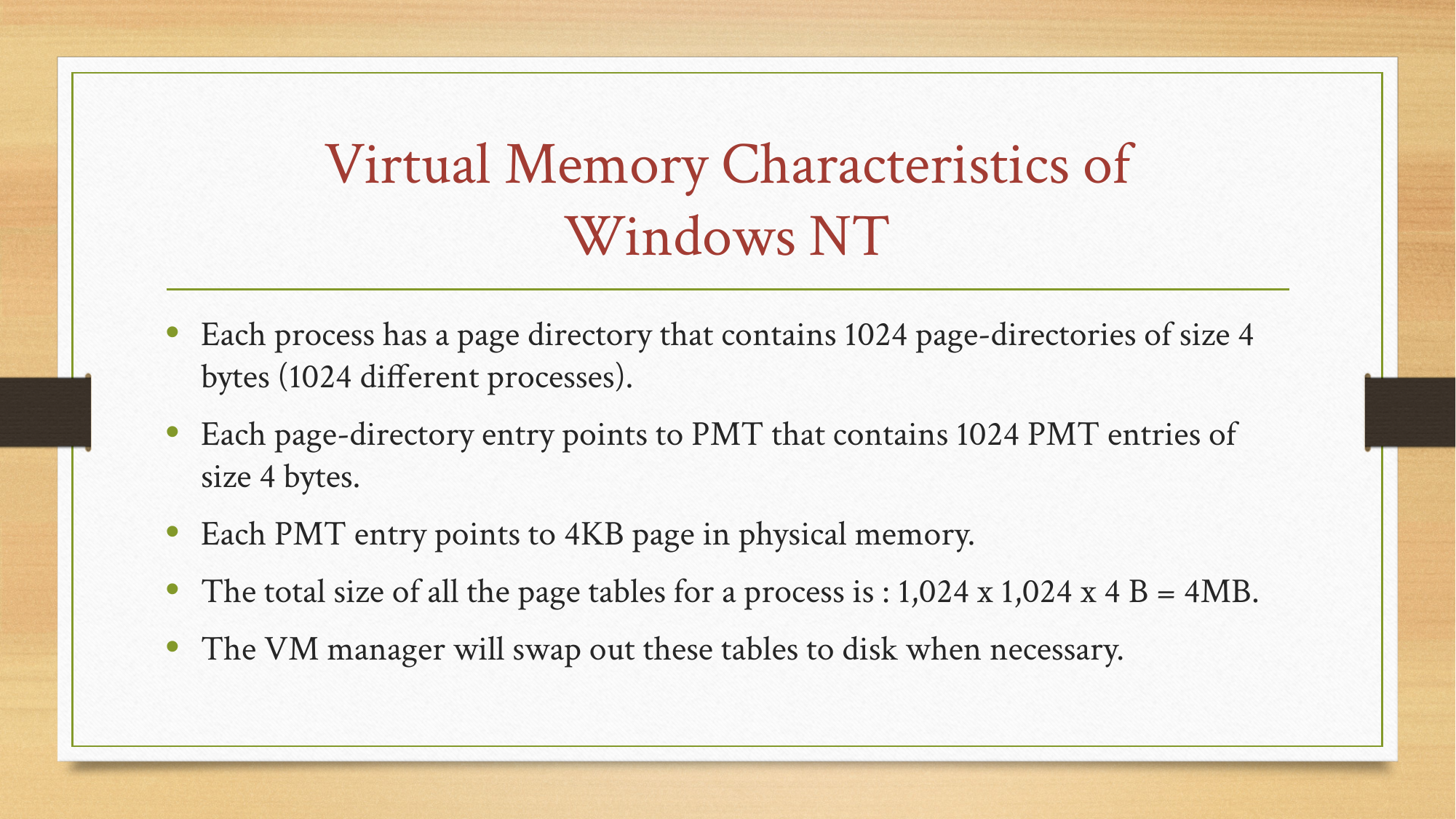

# Virtual Memory Characteristics of Windows NT
Each process has a page directory that contains 1024 page-directories of size 4 bytes (1024 different processes).
Each page-directory entry points to PMT that contains 1024 PMT entries of size 4 bytes.
Each PMT entry points to 4KB page in physical memory.
The total size of all the page tables for a process is : 1,024 x 1,024 x 4 B = 4MB.
The VM manager will swap out these tables to disk when necessary.